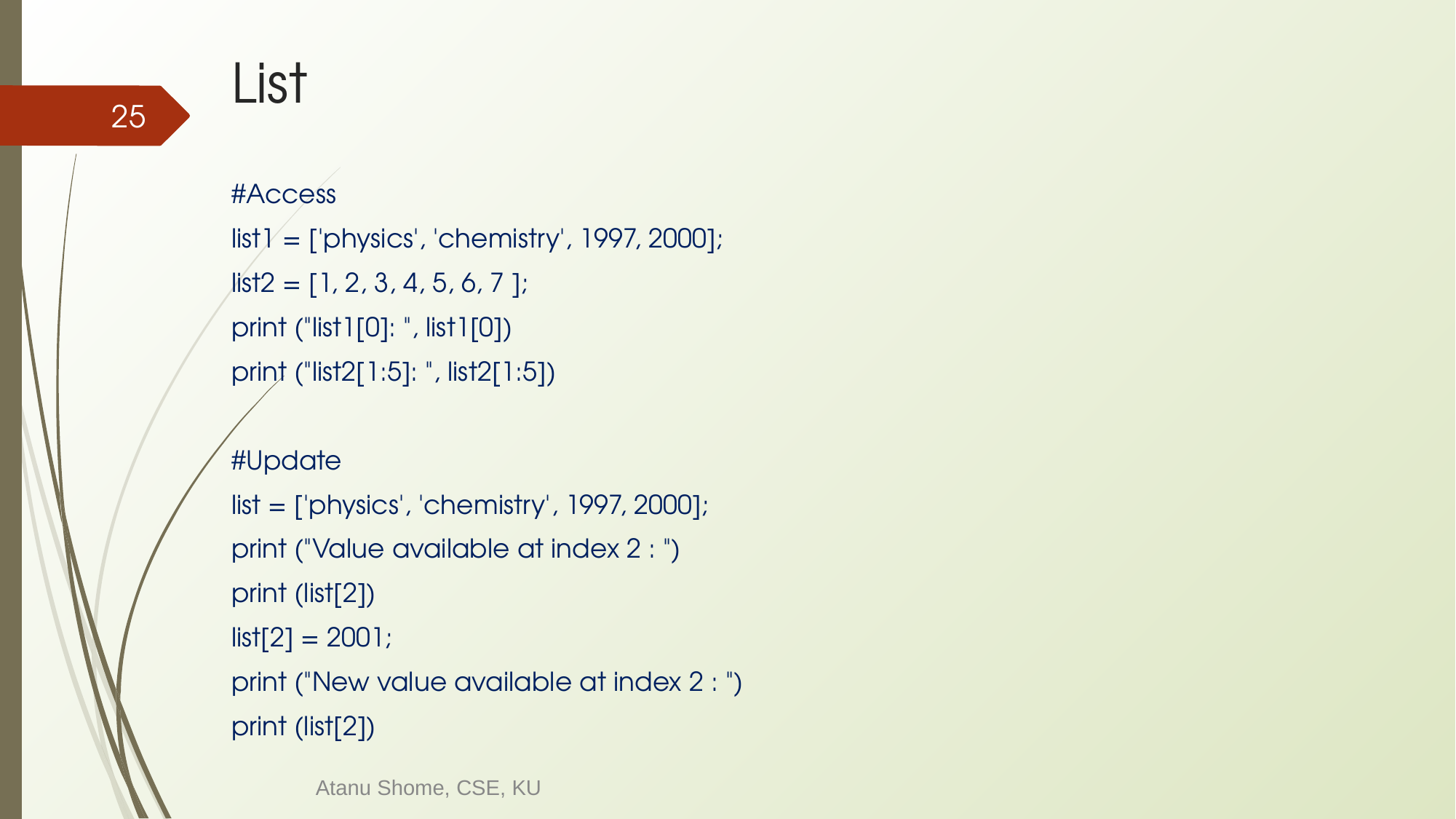

# List
25
#Access
list1 = ['physics', 'chemistry', 1997, 2000];
list2 = [1, 2, 3, 4, 5, 6, 7 ];
print ("list1[0]: ", list1[0])
print ("list2[1:5]: ", list2[1:5])

#Update
list = ['physics', 'chemistry', 1997, 2000];
print ("Value available at index 2 : ")
print (list[2])
list[2] = 2001;
print ("New value available at index 2 : ")
print (list[2])
Atanu Shome, CSE, KU